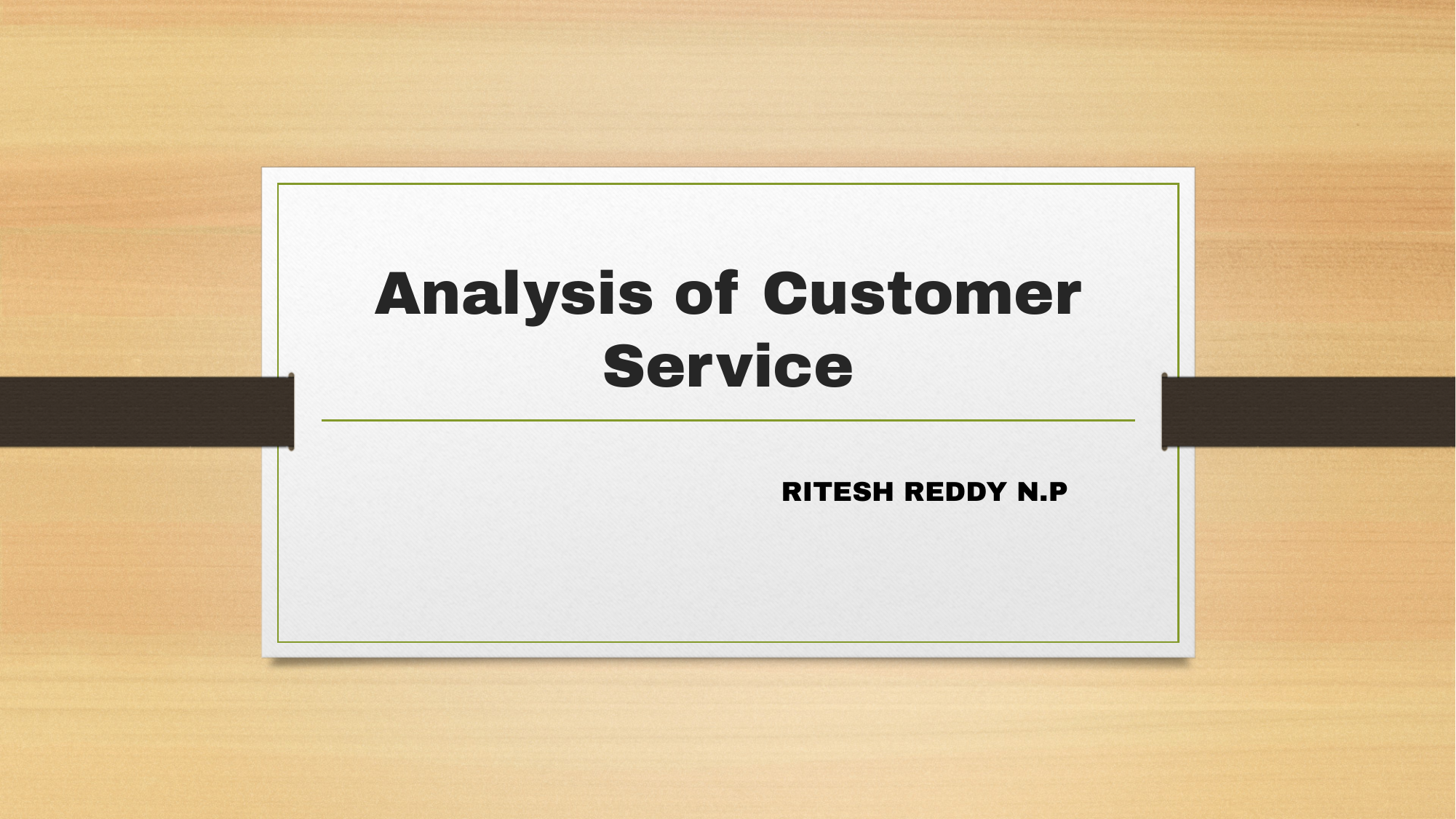

# Analysis of Customer Service
  RITESH REDDY N.P